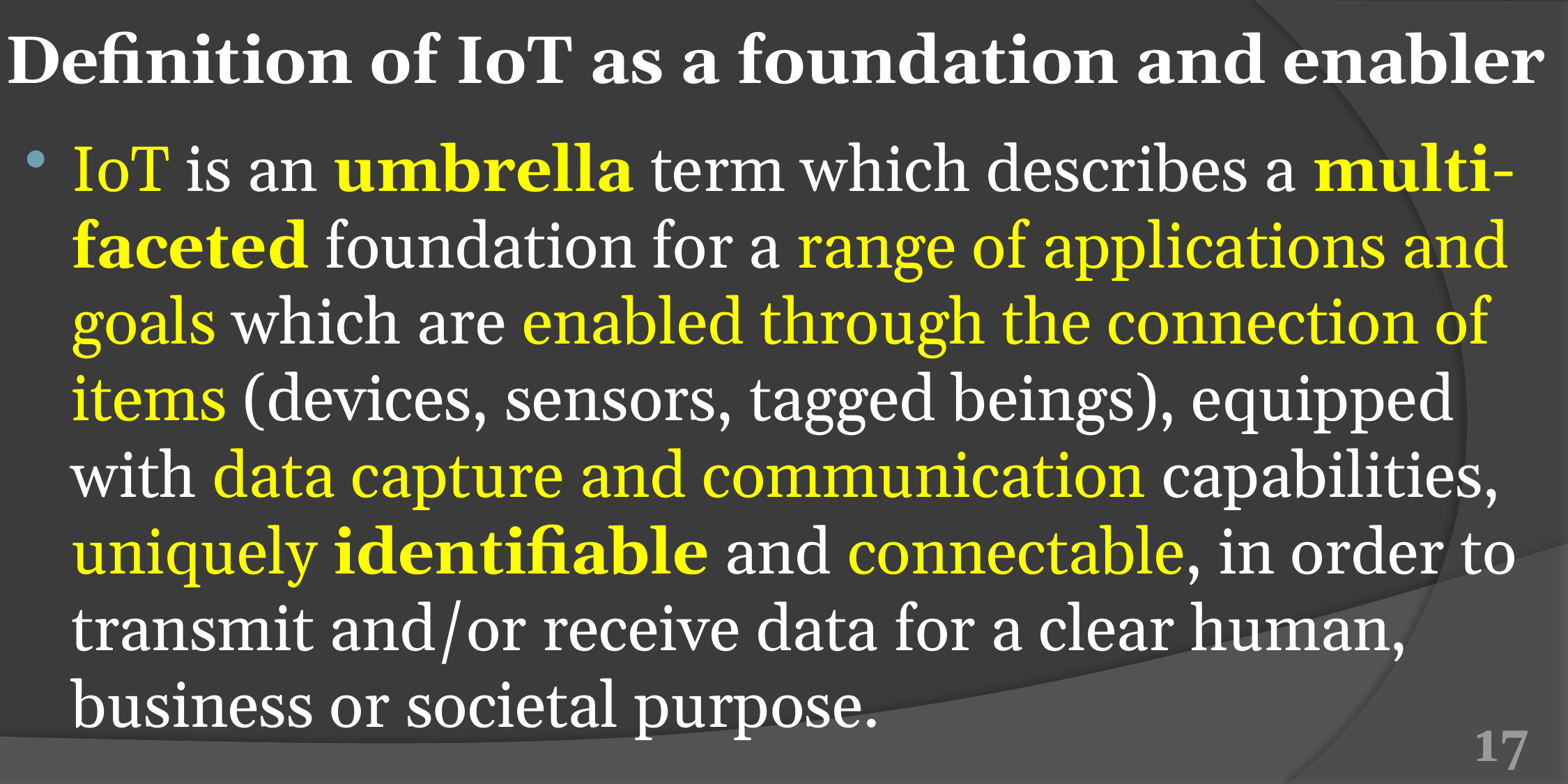

# Definition of IoT as a foundation and enabler
IoT is an umbrella term which describes a multi-faceted foundation for a range of applications and goals which are enabled through the connection of items (devices, sensors, tagged beings), equipped with data capture and communication capabilities, uniquely identifiable and connectable, in order to transmit and/or receive data for a clear human, business or societal purpose.
17